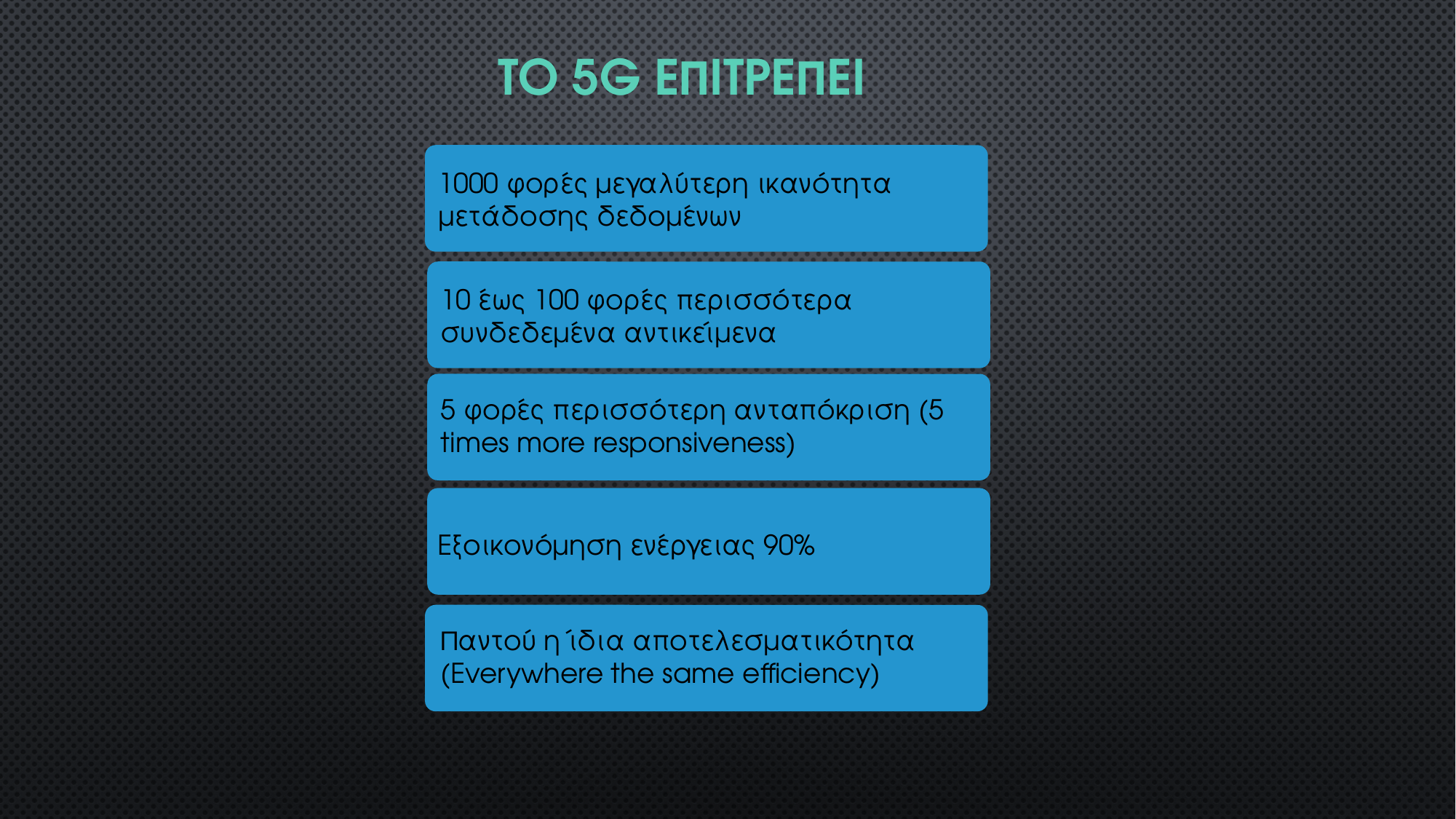

Το 5g επιτρεπει

1000 φορές μεγαλύτερη ικανότητα μετάδοσης δεδομένων

10 έως 100 φορές περισσότερα συνδεδεμένα αντικείμενα

5 φορές περισσότερη ανταπόκριση (5 times more responsiveness)

Εξοικονόμηση ενέργειας 90%

Παντού η ίδια αποτελεσματικότητα (Everywhere the same efficiency)